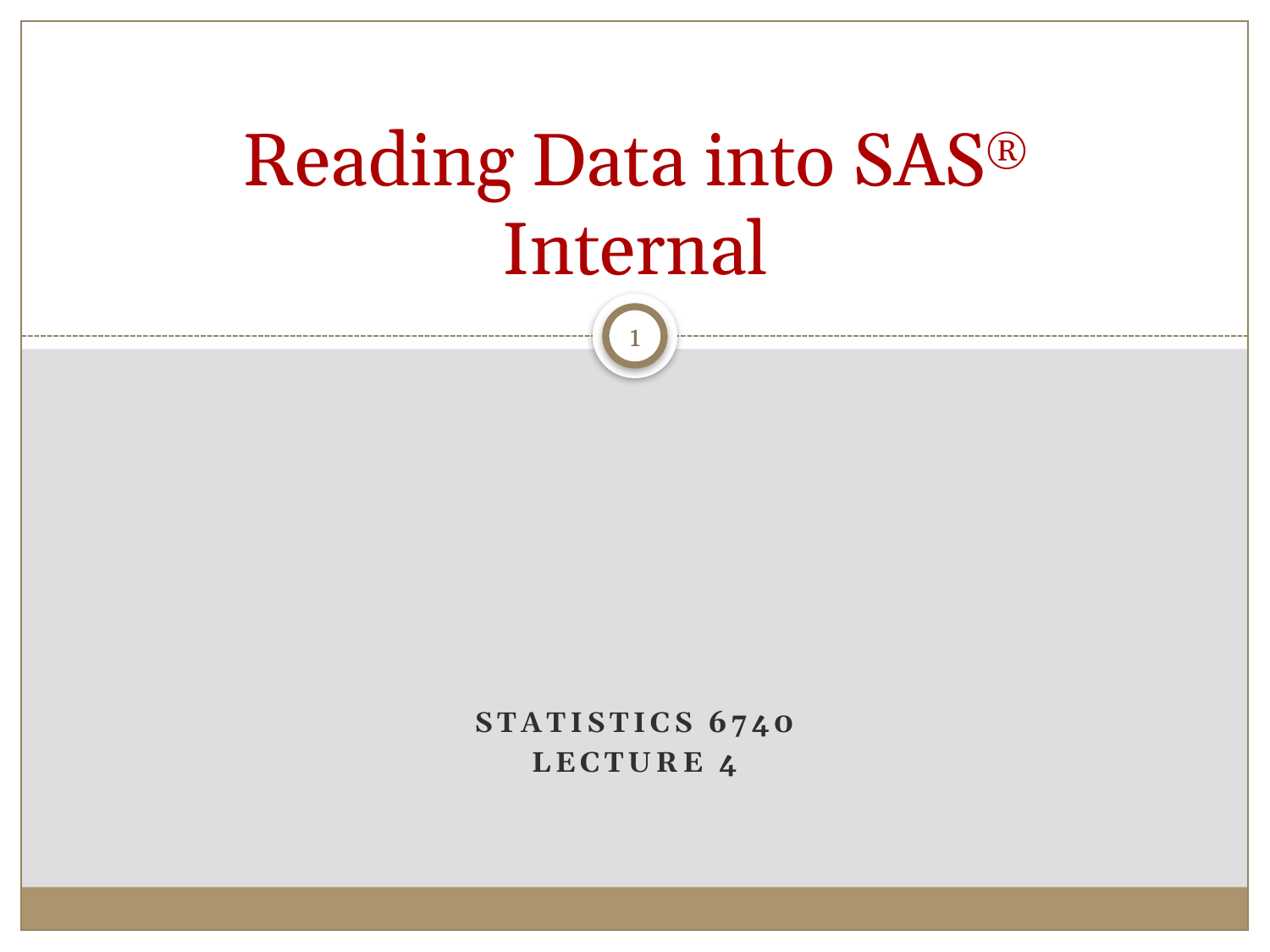

# Reading Data into SAS® Internal
1
Statistics 6740
Lecture 4